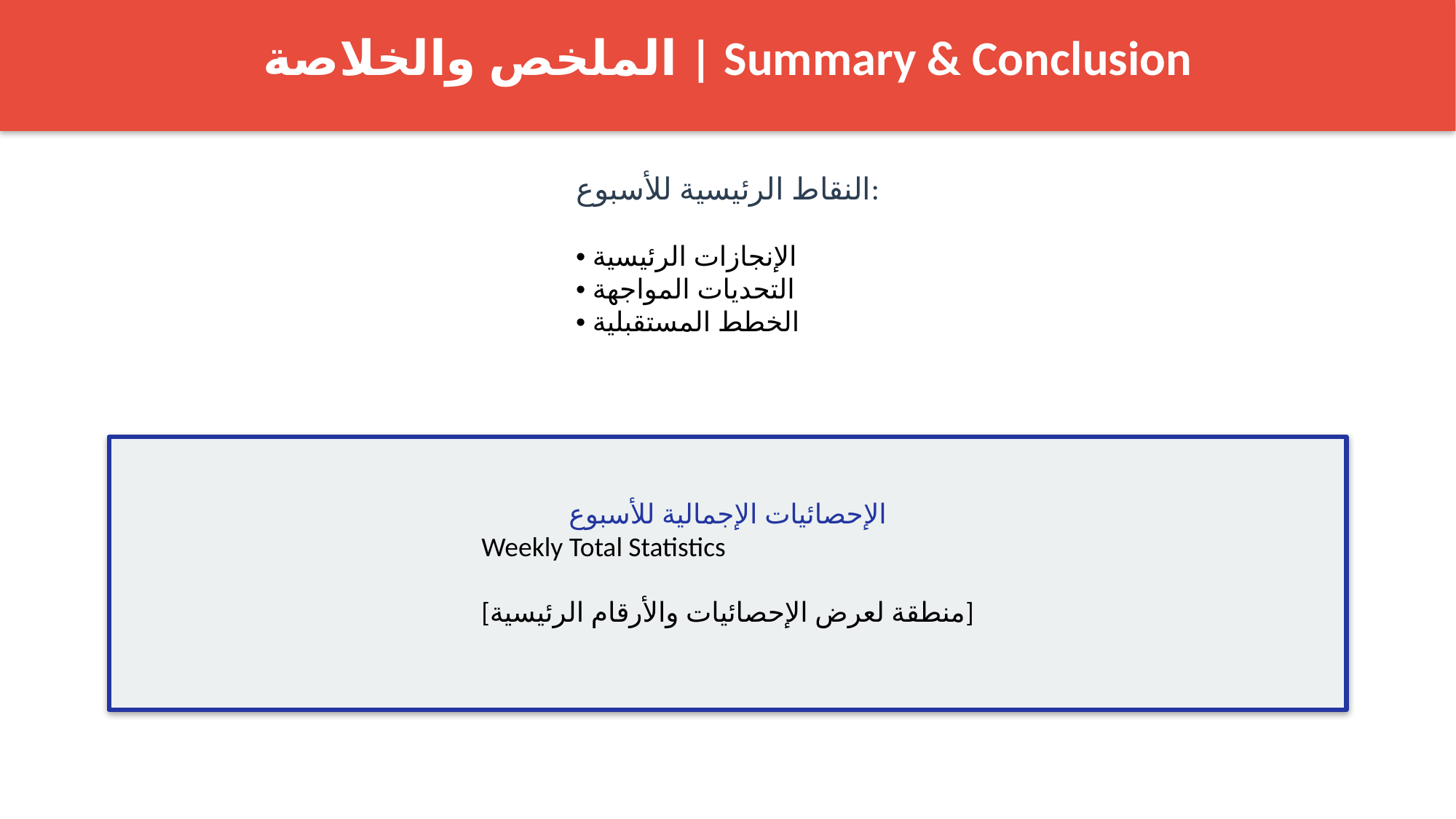

الملخص والخلاصة | Summary & Conclusion
النقاط الرئيسية للأسبوع:

• الإنجازات الرئيسية
• التحديات المواجهة
• الخطط المستقبلية

الإحصائيات الإجمالية للأسبوع
Weekly Total Statistics

[منطقة لعرض الإحصائيات والأرقام الرئيسية]